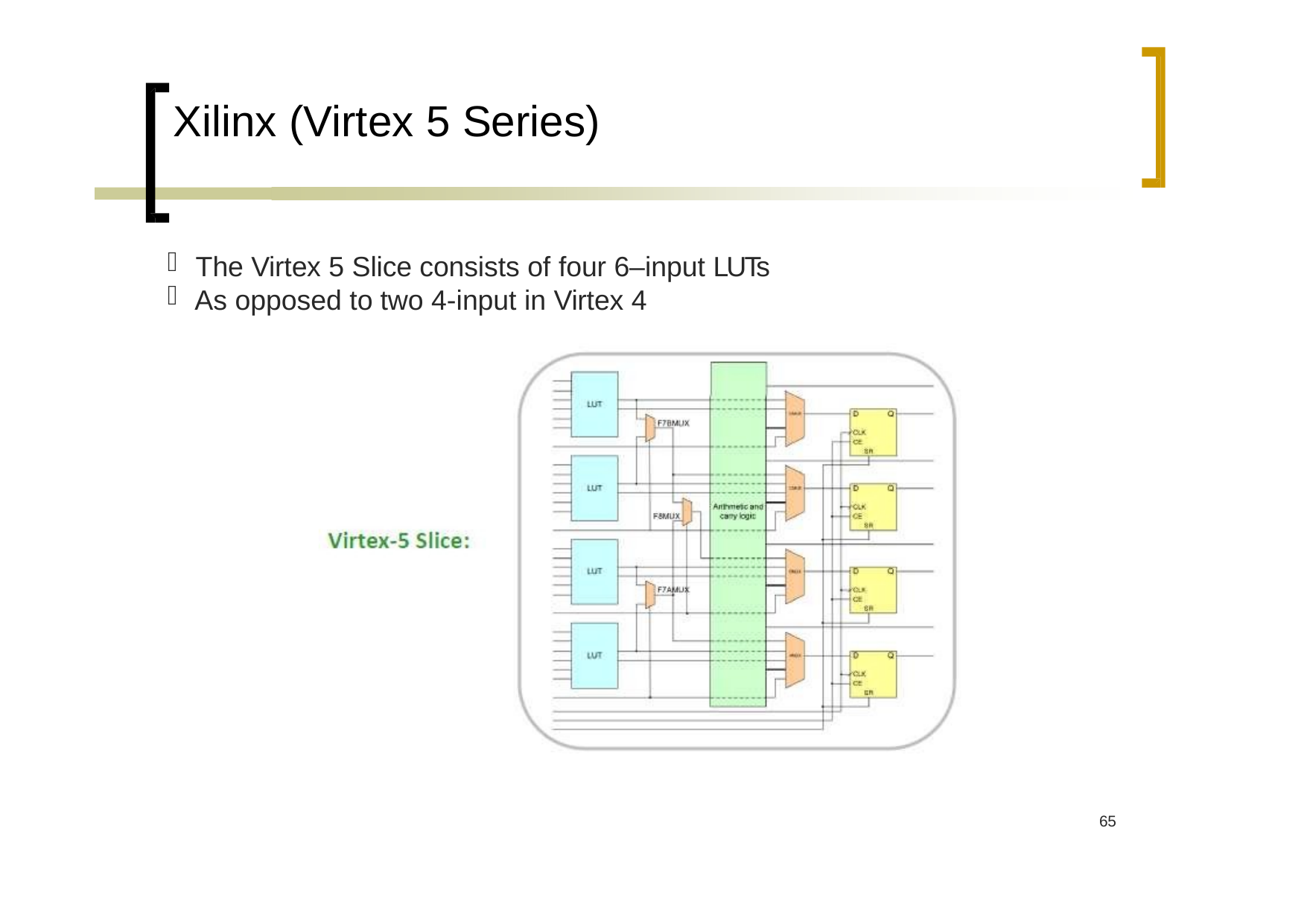

# Xilinx (Virtex 5 Series)
The Virtex 5 Slice consists of four 6–input LUTs
As opposed to two 4‐input in Virtex 4

65